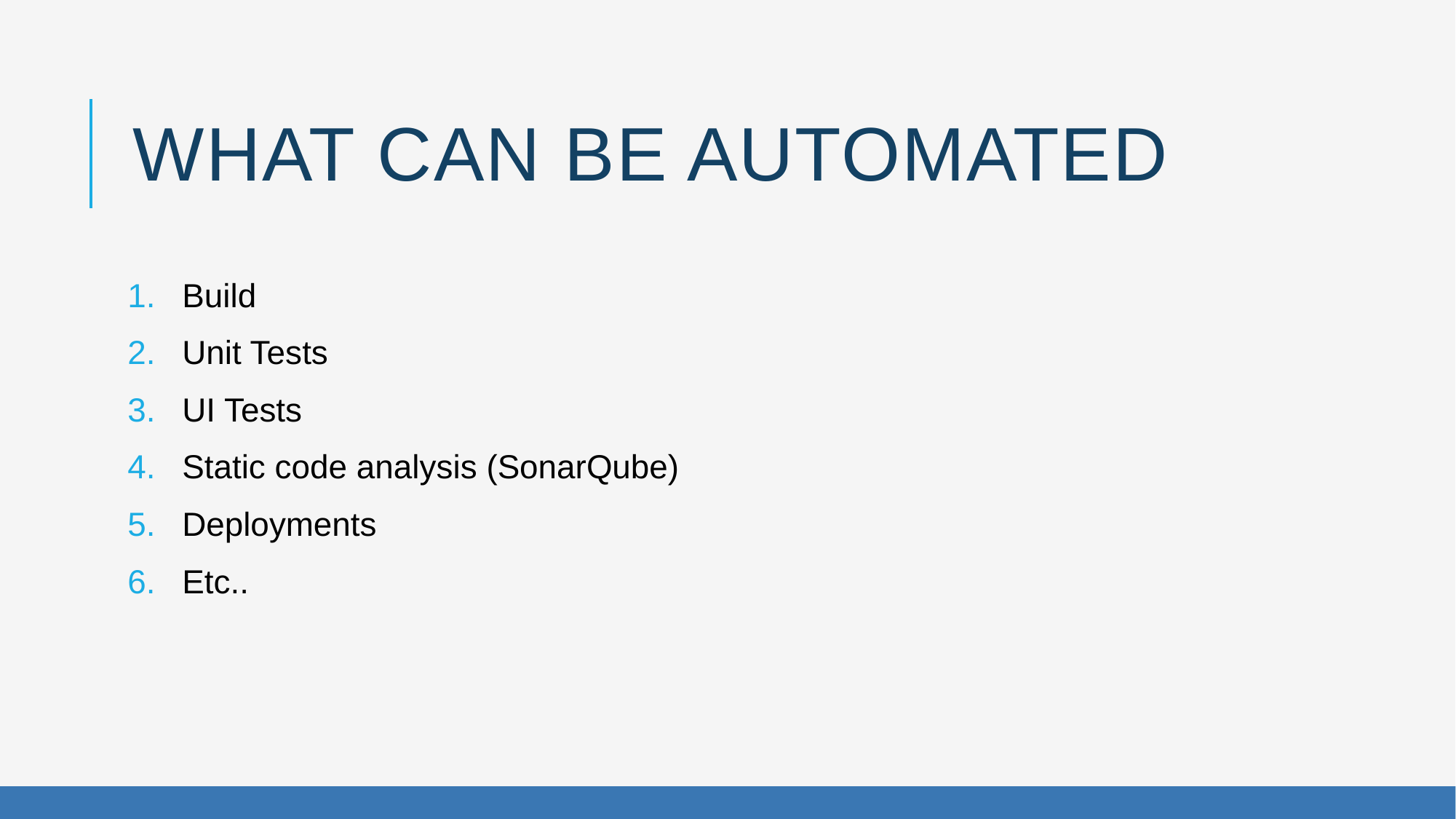

# What can be automated
Build
Unit Tests
UI Tests
Static code analysis (SonarQube)
Deployments
Etc..